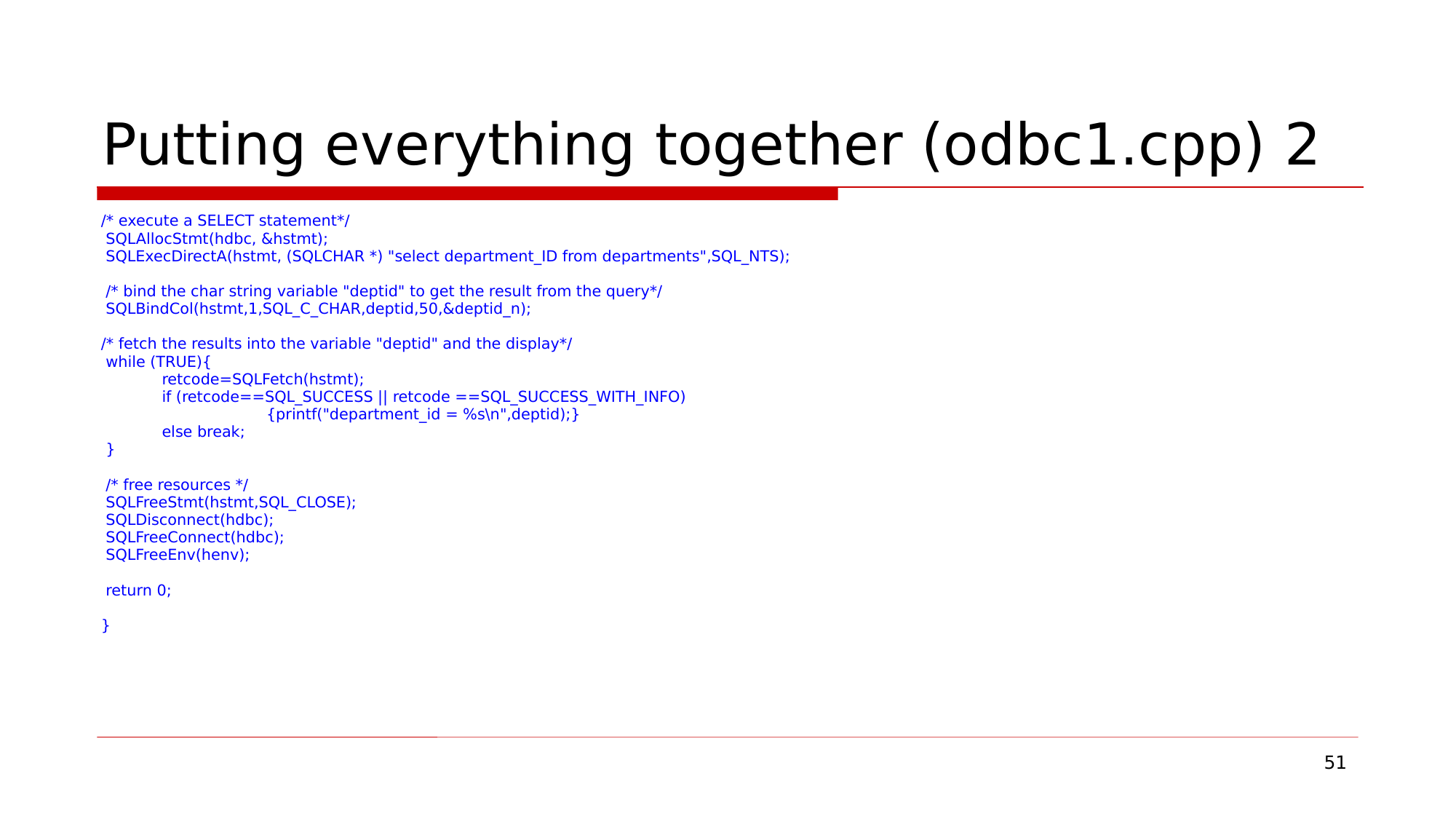

# Putting everything together (odbc1.cpp) 2
/* execute a SELECT statement*/
 SQLAllocStmt(hdbc, &hstmt);
 SQLExecDirectA(hstmt, (SQLCHAR *) "select department_ID from departments",SQL_NTS);

 /* bind the char string variable "deptid" to get the result from the query*/
 SQLBindCol(hstmt,1,SQL_C_CHAR,deptid,50,&deptid_n);

/* fetch the results into the variable "deptid" and the display*/
 while (TRUE){
	 retcode=SQLFetch(hstmt);
	 if (retcode==SQL_SUCCESS || retcode ==SQL_SUCCESS_WITH_INFO)
		{printf("department_id = %s\n",deptid);}
	 else break;
 }

 /* free resources */
 SQLFreeStmt(hstmt,SQL_CLOSE);
 SQLDisconnect(hdbc);
 SQLFreeConnect(hdbc);
 SQLFreeEnv(henv);

 return 0;

}
51